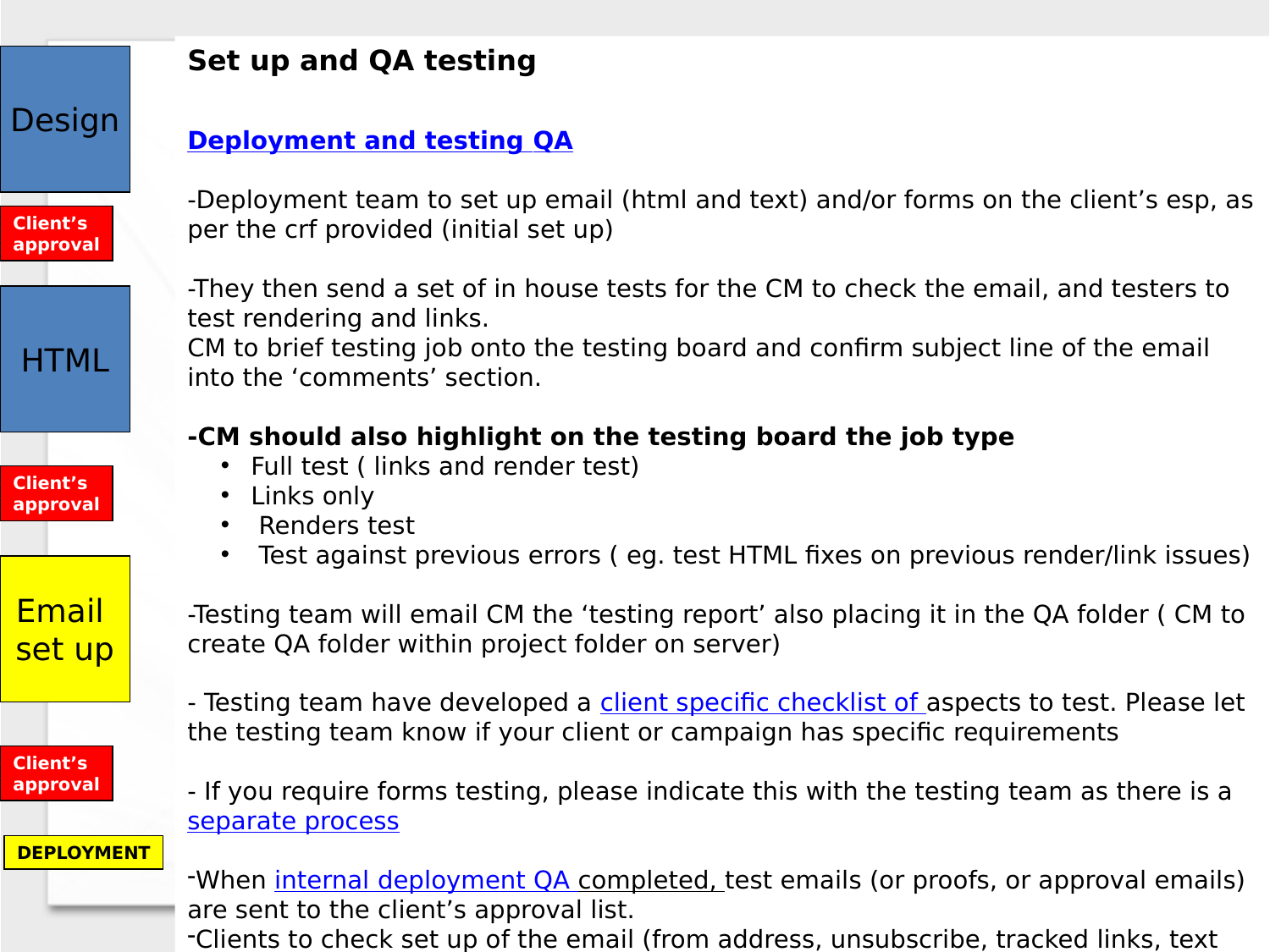

Set up and QA testing

Deployment and testing QA

-Deployment team to set up email (html and text) and/or forms on the client’s esp, as per the crf provided (initial set up)
-They then send a set of in house tests for the CM to check the email, and testers to test rendering and links.
CM to brief testing job onto the testing board and confirm subject line of the email into the ‘comments’ section.
-CM should also highlight on the testing board the job type
Full test ( links and render test)
Links only
 Renders test
 Test against previous errors ( eg. test HTML fixes on previous render/link issues)
-Testing team will email CM the ‘testing report’ also placing it in the QA folder ( CM to create QA folder within project folder on server)

- Testing team have developed a client specific checklist of aspects to test. Please let the testing team know if your client or campaign has specific requirements

- If you require forms testing, please indicate this with the testing team as there is a separate process

When internal deployment QA completed, test emails (or proofs, or approval emails) are sent to the client’s approval list.
Clients to check set up of the email (from address, unsubscribe, tracked links, text version, hosted version, etc.)

Design
Client’s
approval
HTML
Client’s
approval
Email
set up
Client’s
approval
DEPLOYMENT